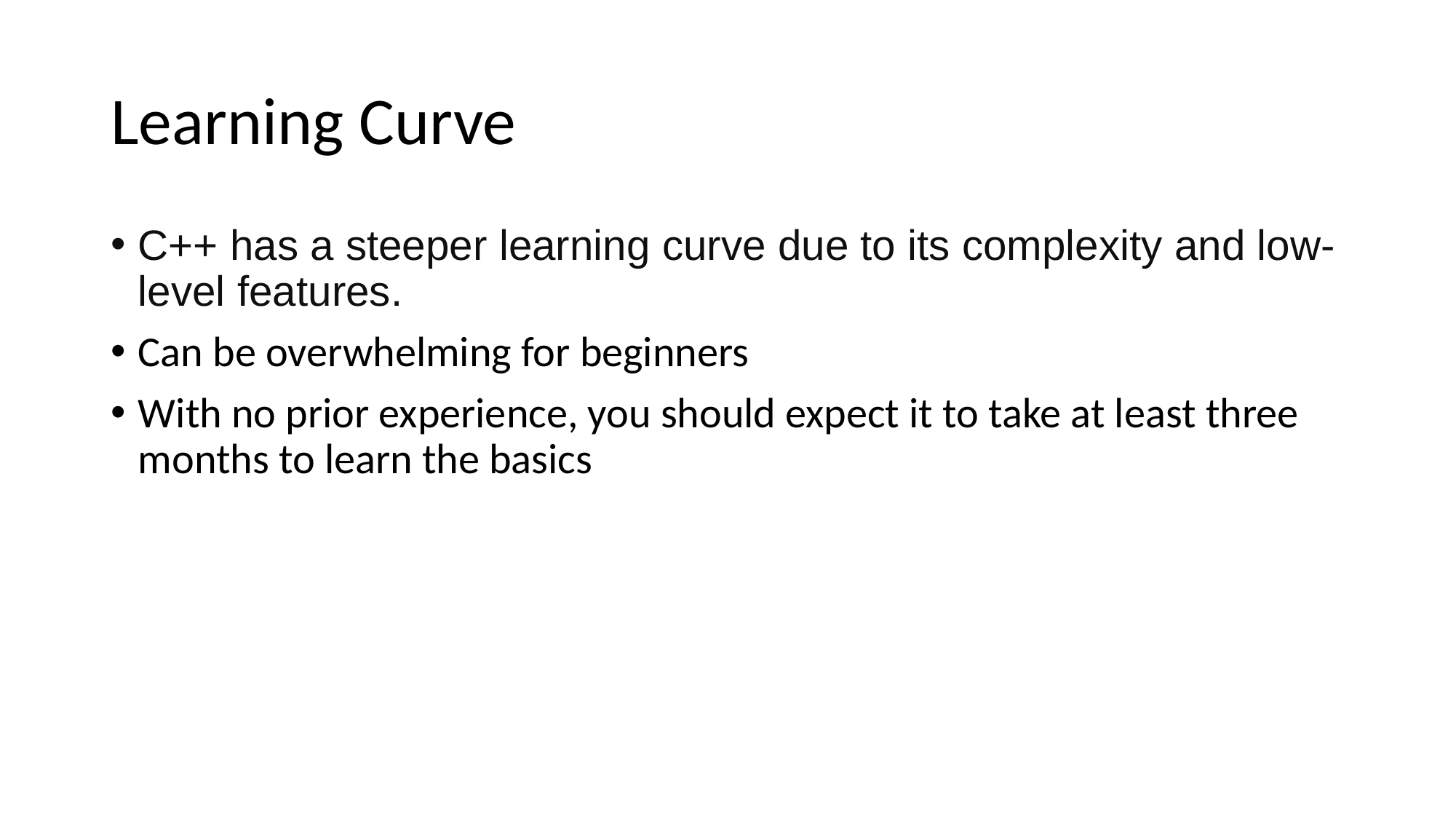

# Learning Curve
C++ has a steeper learning curve due to its complexity and low-level features.
Can be overwhelming for beginners
With no prior experience, you should expect it to take at least three months to learn the basics